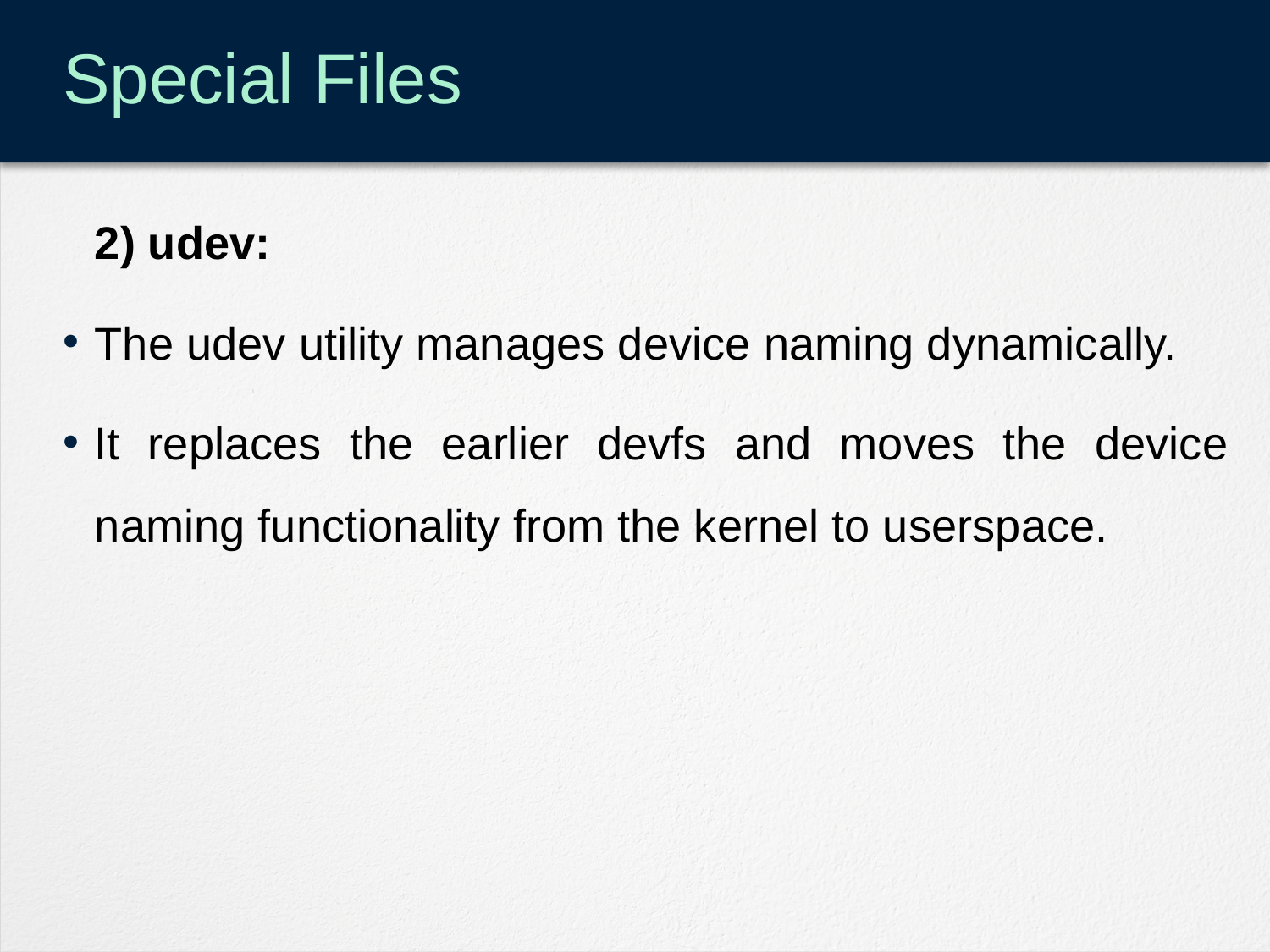

# Special Files
	2) udev:
The udev utility manages device naming dynamically.
It replaces the earlier devfs and moves the device naming functionality from the kernel to userspace.